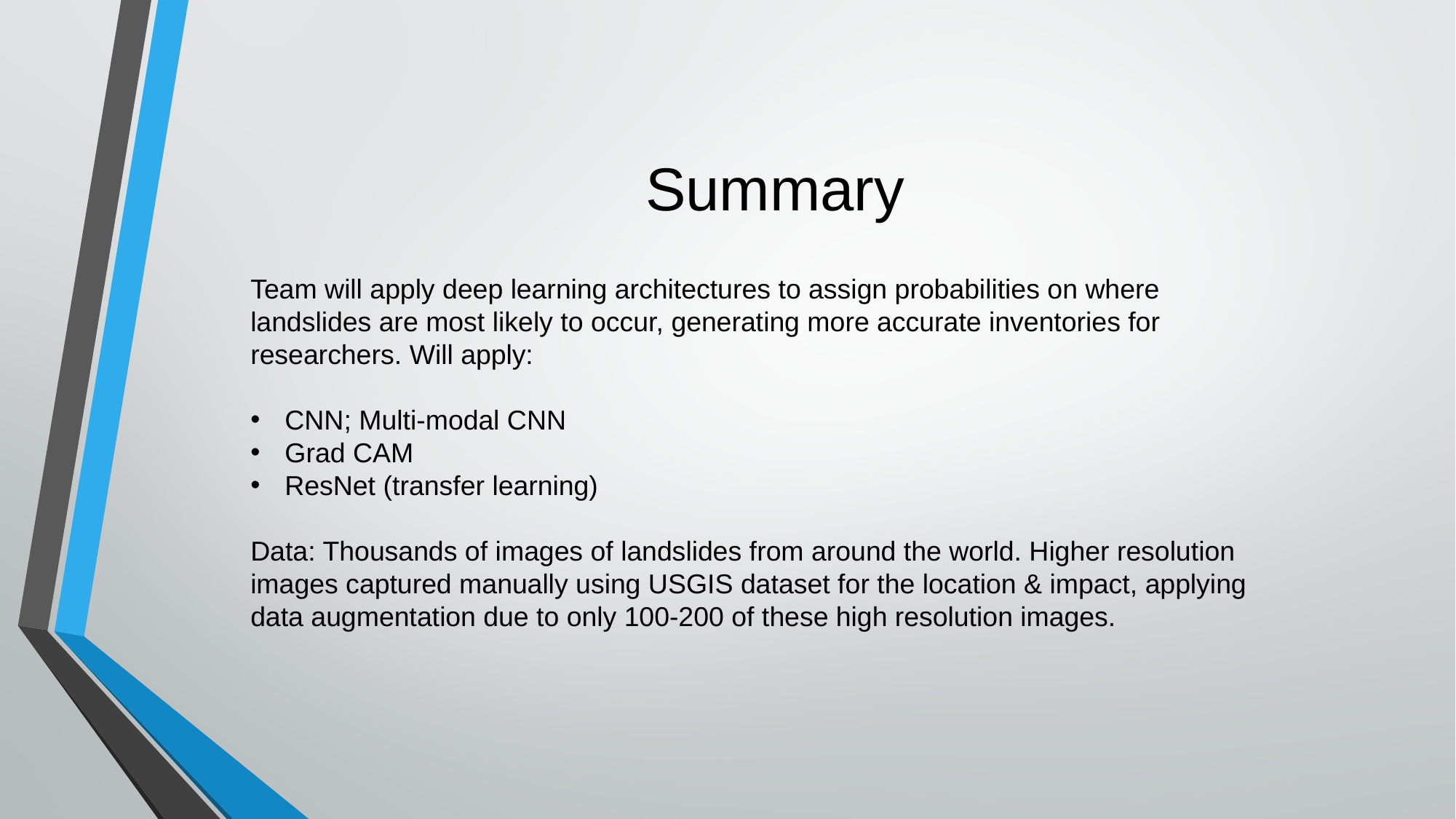

# Summary
Team will apply deep learning architectures to assign probabilities on where landslides are most likely to occur, generating more accurate inventories for researchers. Will apply:

CNN; Multi-modal CNN
Grad CAM
ResNet (transfer learning)

Data: Thousands of images of landslides from around the world. Higher resolution images captured manually using USGIS dataset for the location & impact, applying data augmentation due to only 100-200 of these high resolution images.